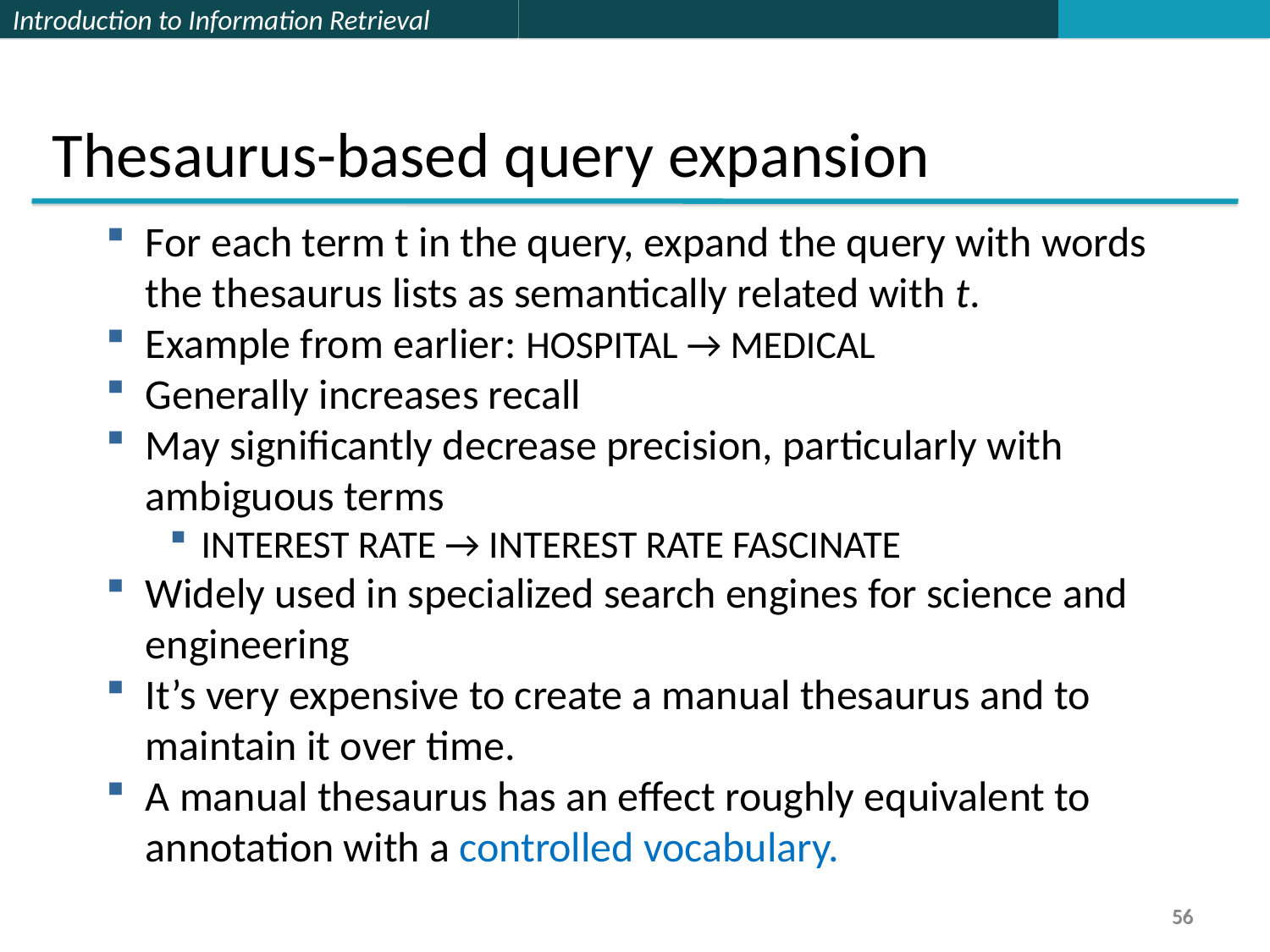

Thesaurus-based query expansion
For each term t in the query, expand the query with words the thesaurus lists as semantically related with t.
Example from earlier: HOSPITAL → MEDICAL
Generally increases recall
May significantly decrease precision, particularly with ambiguous terms
INTEREST RATE → INTEREST RATE FASCINATE
Widely used in specialized search engines for science and engineering
It’s very expensive to create a manual thesaurus and to maintain it over time.
A manual thesaurus has an effect roughly equivalent to annotation with a controlled vocabulary.
56
56